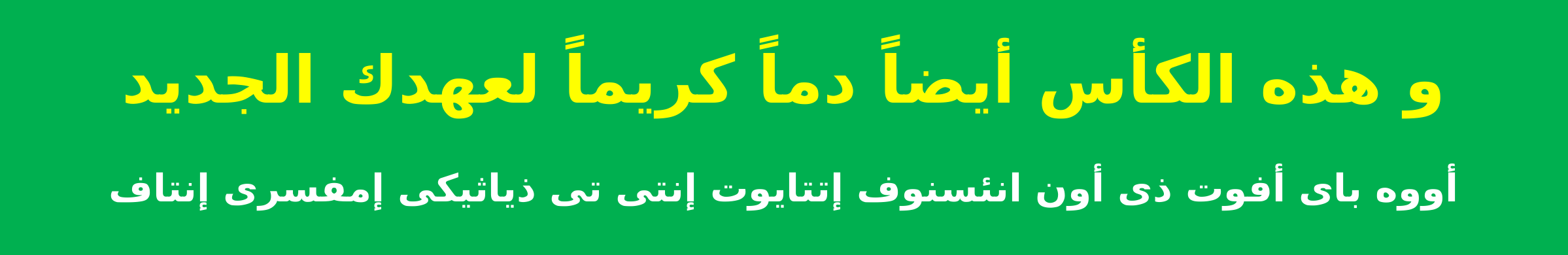

و هذه الكأس أيضاً دماً كريماً لعهدك الجديد
أووه باى أفوت ذى أون انئسنوف إتتايوت إنتى تى ذياثيكى إمفسرى إنتاف